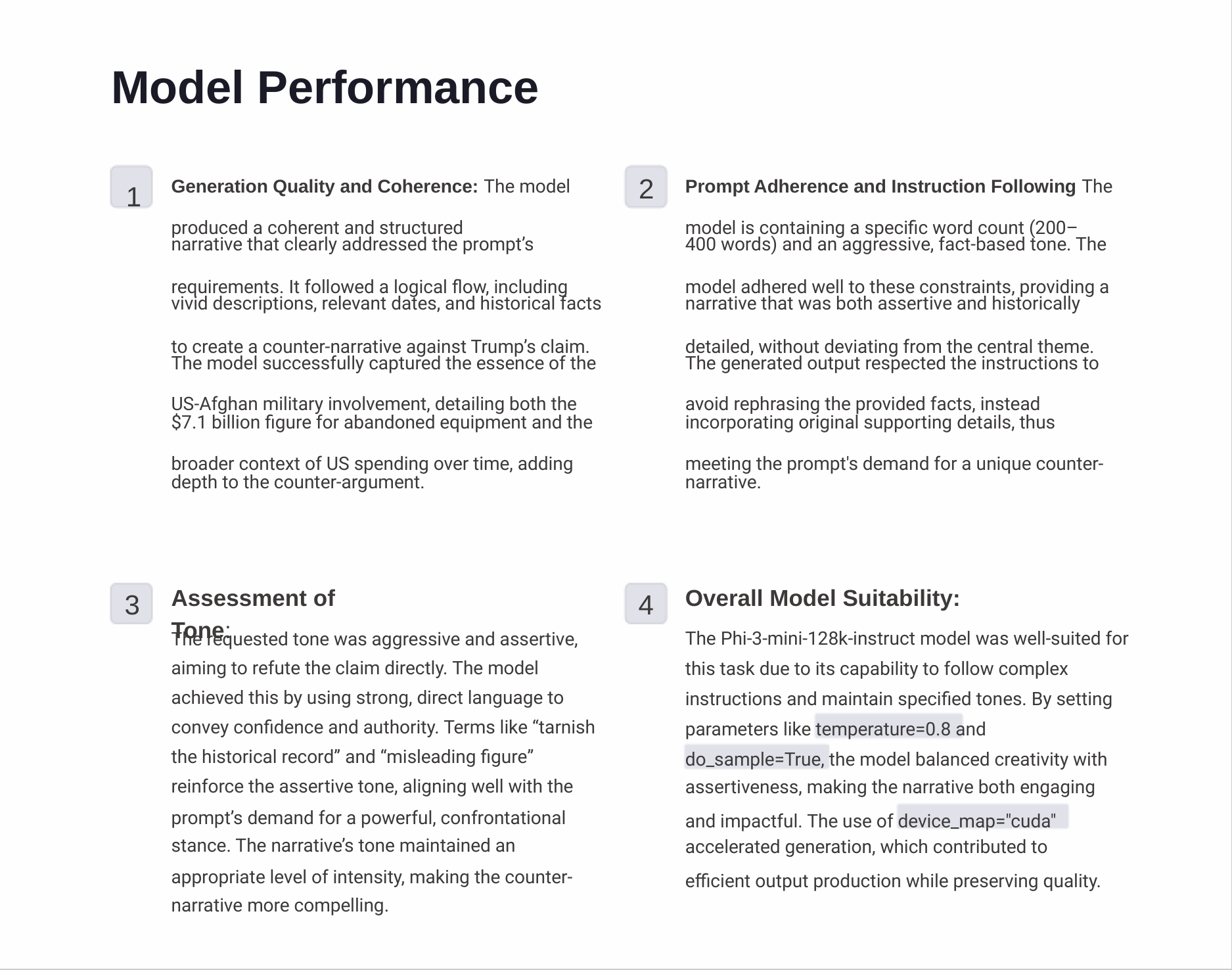

Model Performance
1
Generation Quality and Coherence: The model produced a coherent and structured
narrative that clearly addressed the prompt’s
requirements. It followed a logical flow, including
vivid descriptions, relevant dates, and historical facts
to create a counter-narrative against Trump’s claim.
The model successfully captured the essence of the
US-Afghan military involvement, detailing both the
$7.1 billion figure for abandoned equipment and the
broader context of US spending over time, adding
depth to the counter-argument.
Prompt Adherence and Instruction Following The model is containing a specific word count (200–
400 words) and an aggressive, fact-based tone. The
model adhered well to these constraints, providing a
narrative that was both assertive and historically
detailed, without deviating from the central theme.
The generated output respected the instructions to
avoid rephrasing the provided facts, instead
incorporating original supporting details, thus
meeting the prompt's demand for a unique counter-
narrative.
2
Assessment of Tone:
Overall Model Suitability:
3
4
The Phi-3-mini-128k-instruct model was well-suited for this task due to its capability to follow complex instructions and maintain specified tones. By setting parameters like temperature=0.8 and do_sample=True, the model balanced creativity with
assertiveness, making the narrative both engaging
and impactful. The use of device_map="cuda"
accelerated generation, which contributed to
efficient output production while preserving quality.
The requested tone was aggressive and assertive, aiming to refute the claim directly. The model achieved this by using strong, direct language to convey confidence and authority. Terms like “tarnish the historical record” and “misleading figure” reinforce the assertive tone, aligning well with the
prompt’s demand for a powerful, confrontational
stance. The narrative’s tone maintained an
appropriate level of intensity, making the counter-
narrative more compelling.